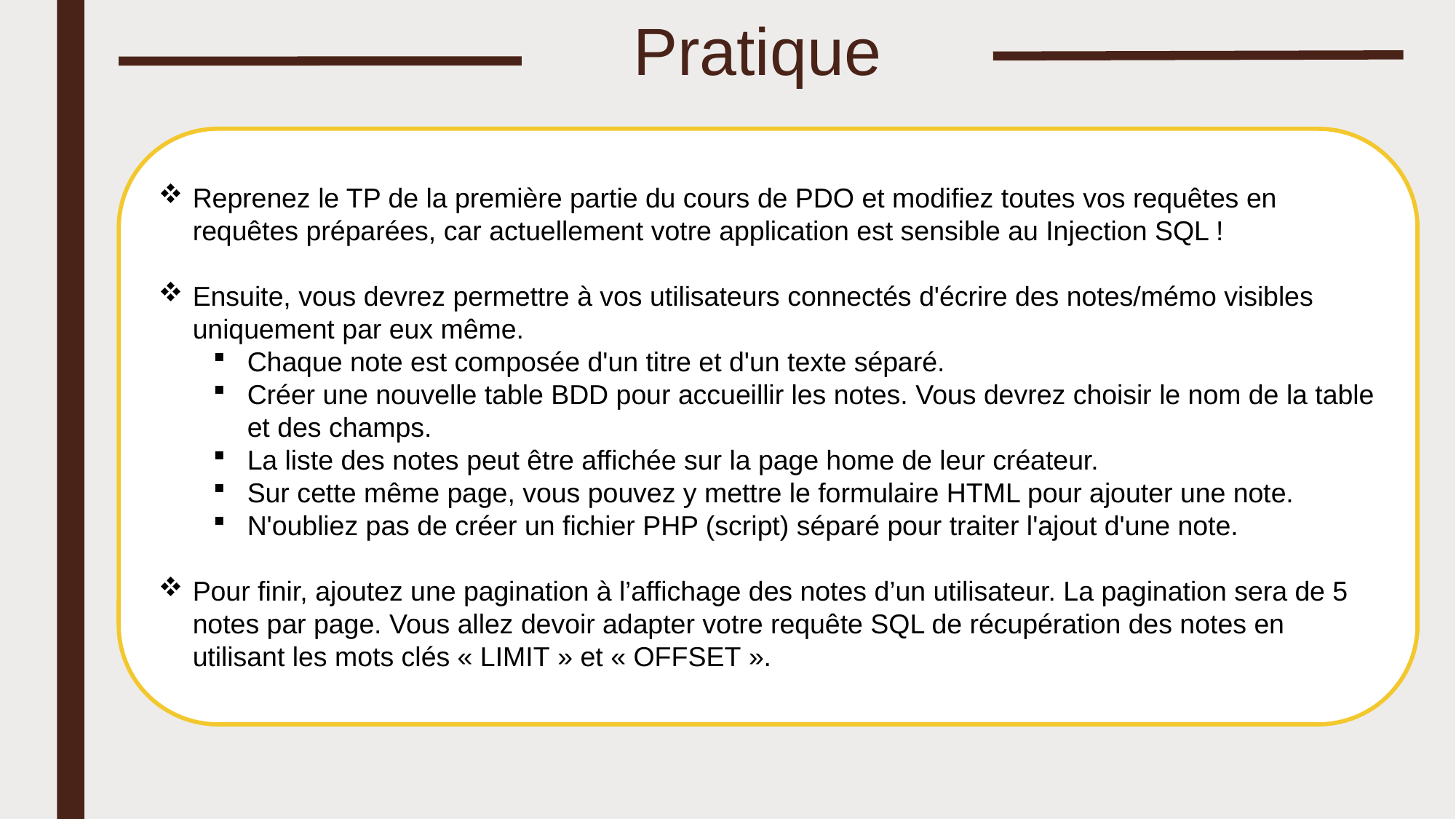

# Pratique
Reprenez le TP de la première partie du cours de PDO et modifiez toutes vos requêtes en requêtes préparées, car actuellement votre application est sensible au Injection SQL !

Ensuite, vous devrez permettre à vos utilisateurs connectés d'écrire des notes/mémo visibles uniquement par eux même.
Chaque note est composée d'un titre et d'un texte séparé.
Créer une nouvelle table BDD pour accueillir les notes. Vous devrez choisir le nom de la table et des champs.
La liste des notes peut être affichée sur la page home de leur créateur.
Sur cette même page, vous pouvez y mettre le formulaire HTML pour ajouter une note.
N'oubliez pas de créer un fichier PHP (script) séparé pour traiter l'ajout d'une note.

Pour finir, ajoutez une pagination à l’affichage des notes d’un utilisateur. La pagination sera de 5 notes par page. Vous allez devoir adapter votre requête SQL de récupération des notes en utilisant les mots clés « LIMIT » et « OFFSET ».